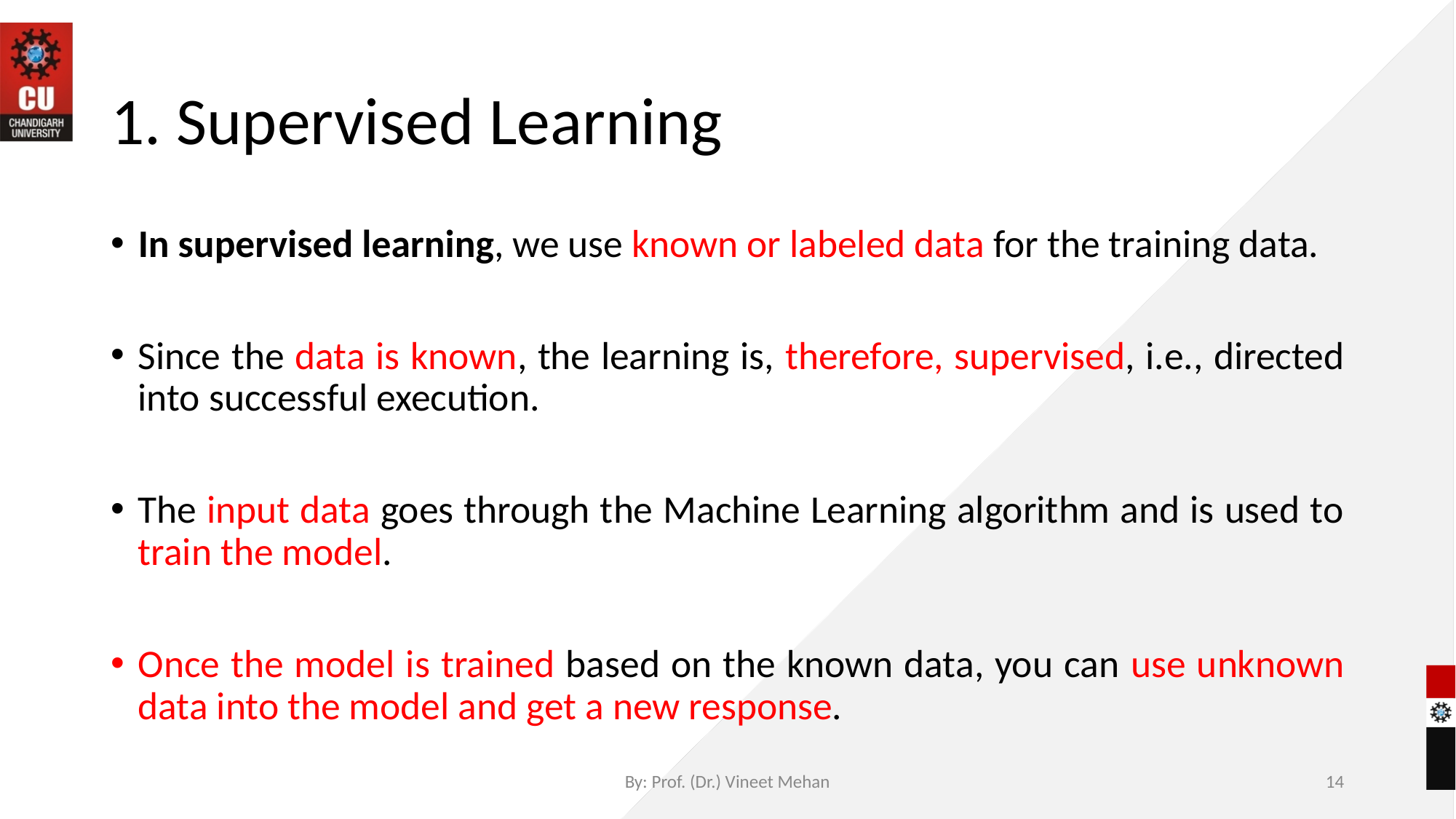

# 1. Supervised Learning
In supervised learning, we use known or labeled data for the training data.

Since the data is known, the learning is, therefore, supervised, i.e., directed into successful execution.

The input data goes through the Machine Learning algorithm and is used to train the model.

Once the model is trained based on the known data, you can use unknown data into the model and get a new response.

By: Prof. (Dr.) Vineet Mehan
14